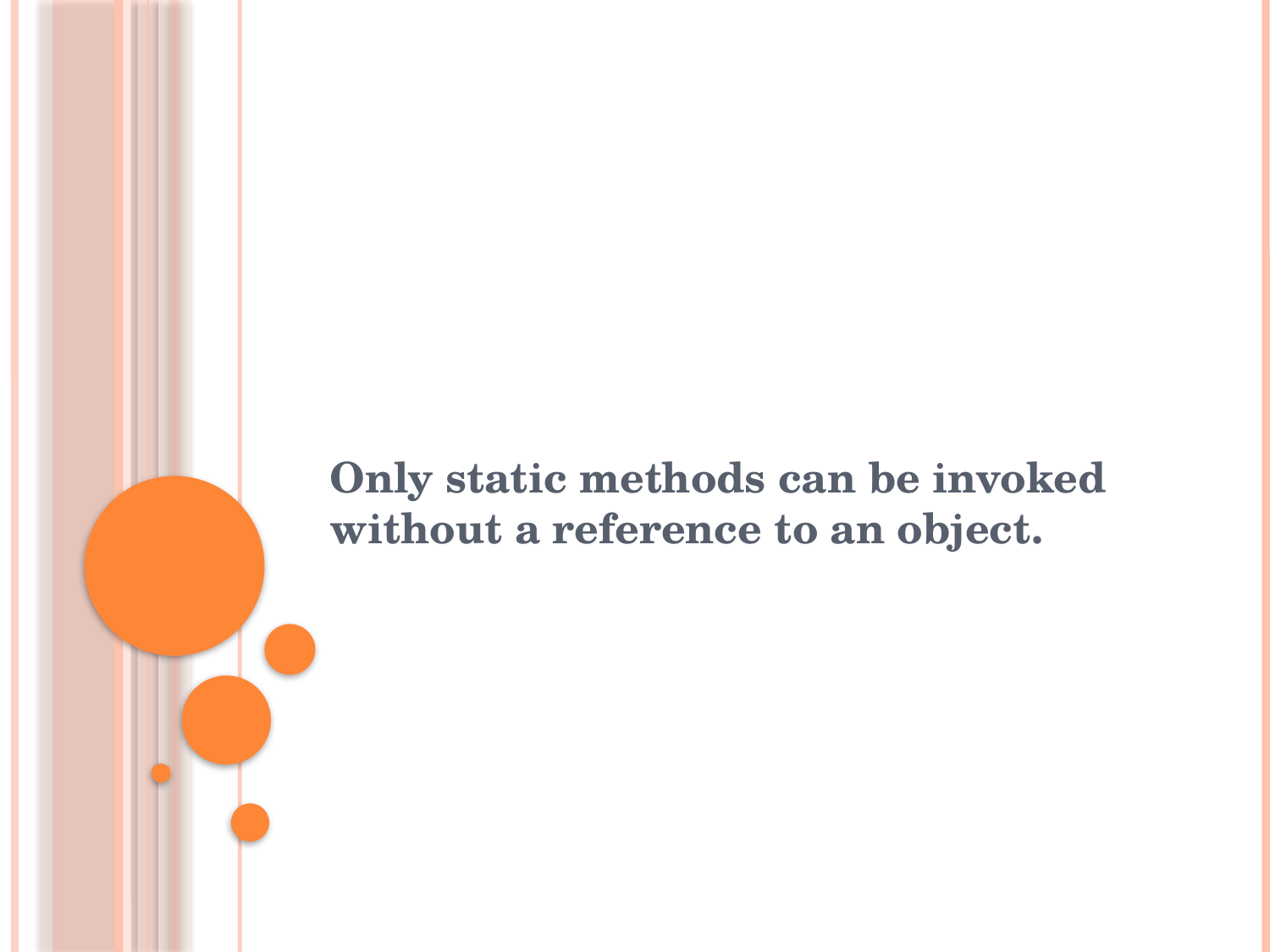

#
Only static methods can be invoked without a reference to an object.